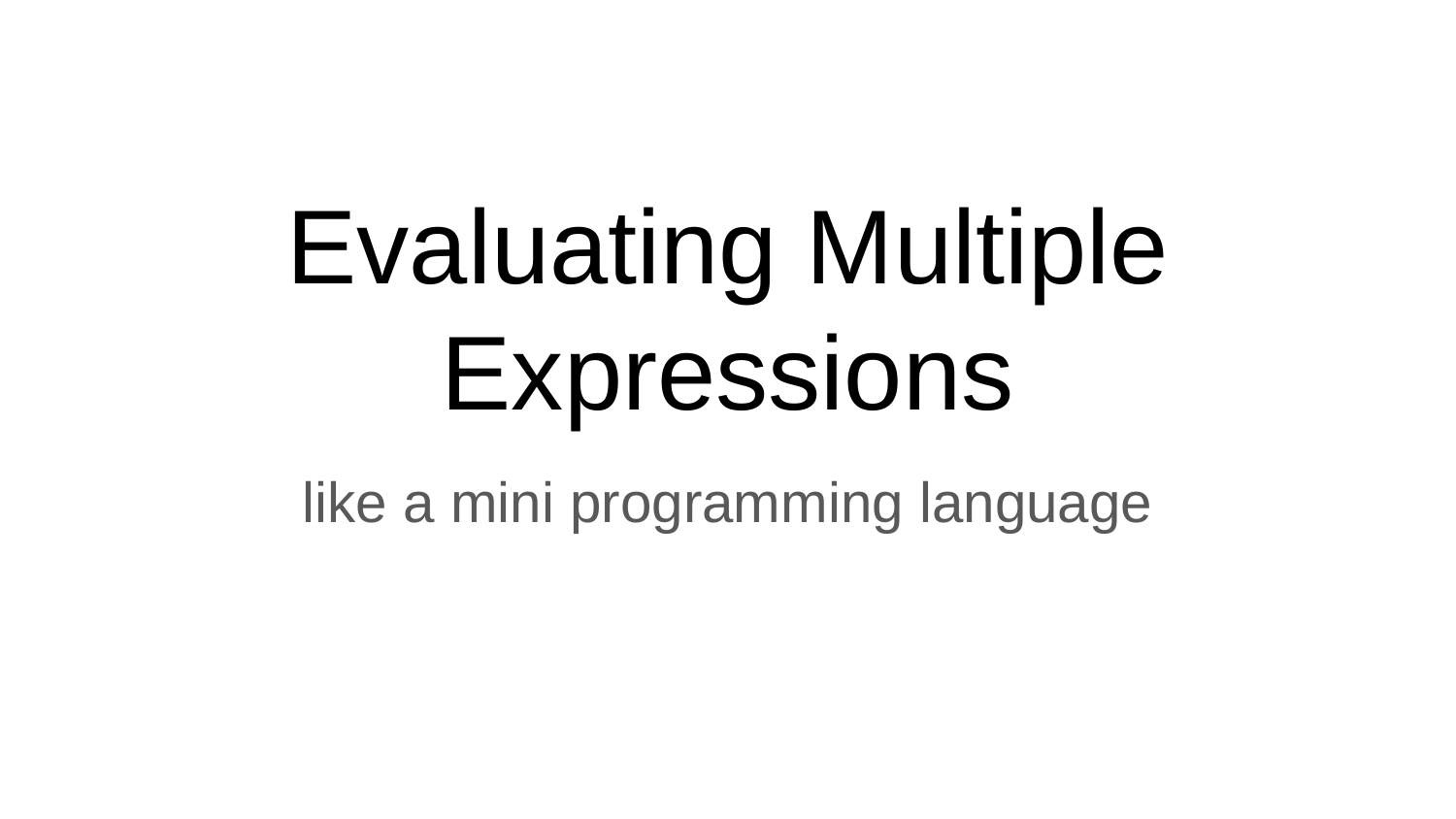

# Evaluating Multiple Expressions
like a mini programming language